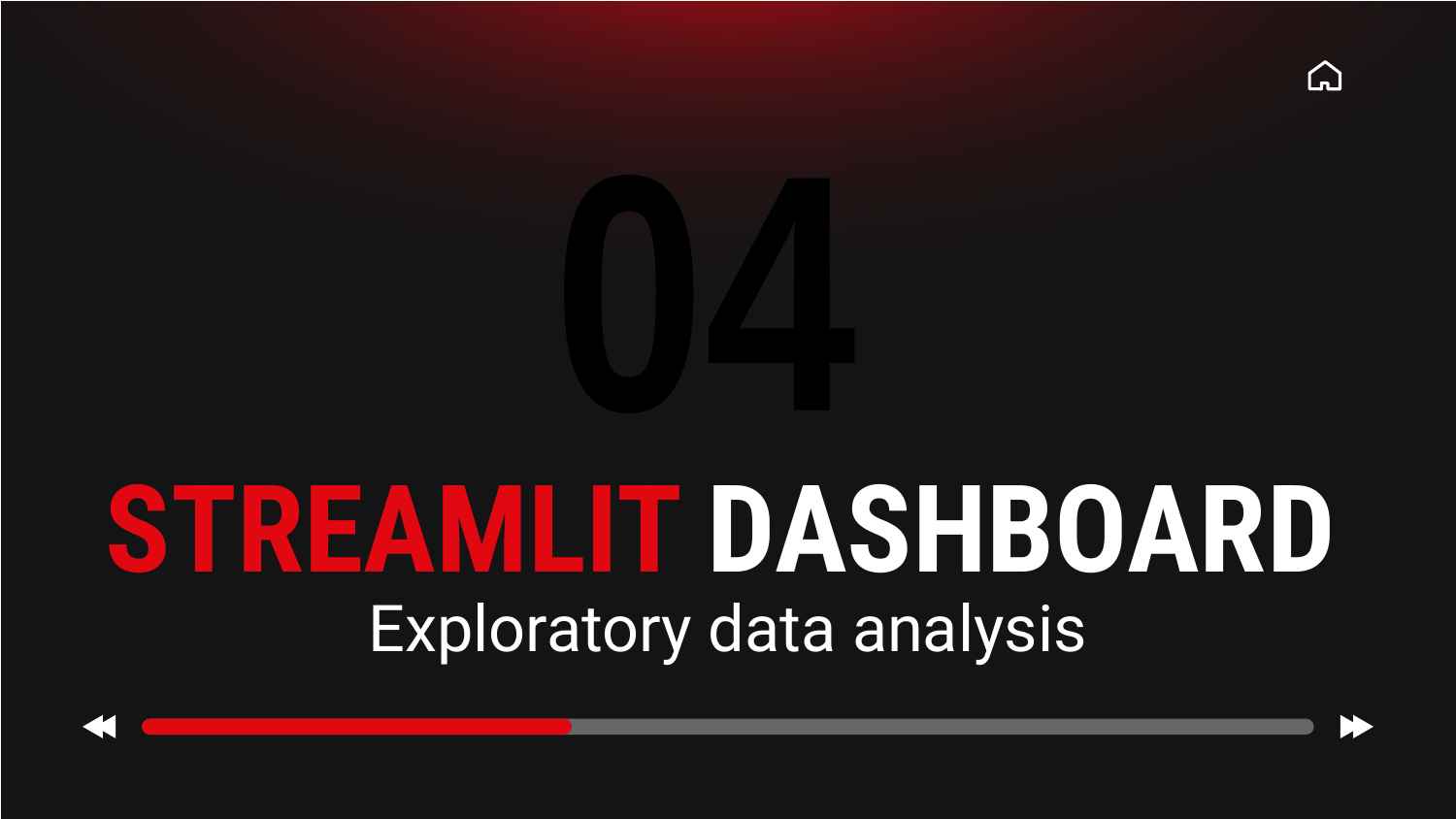

04
# STREAMLIT DASHBOARD
Exploratory data analysis